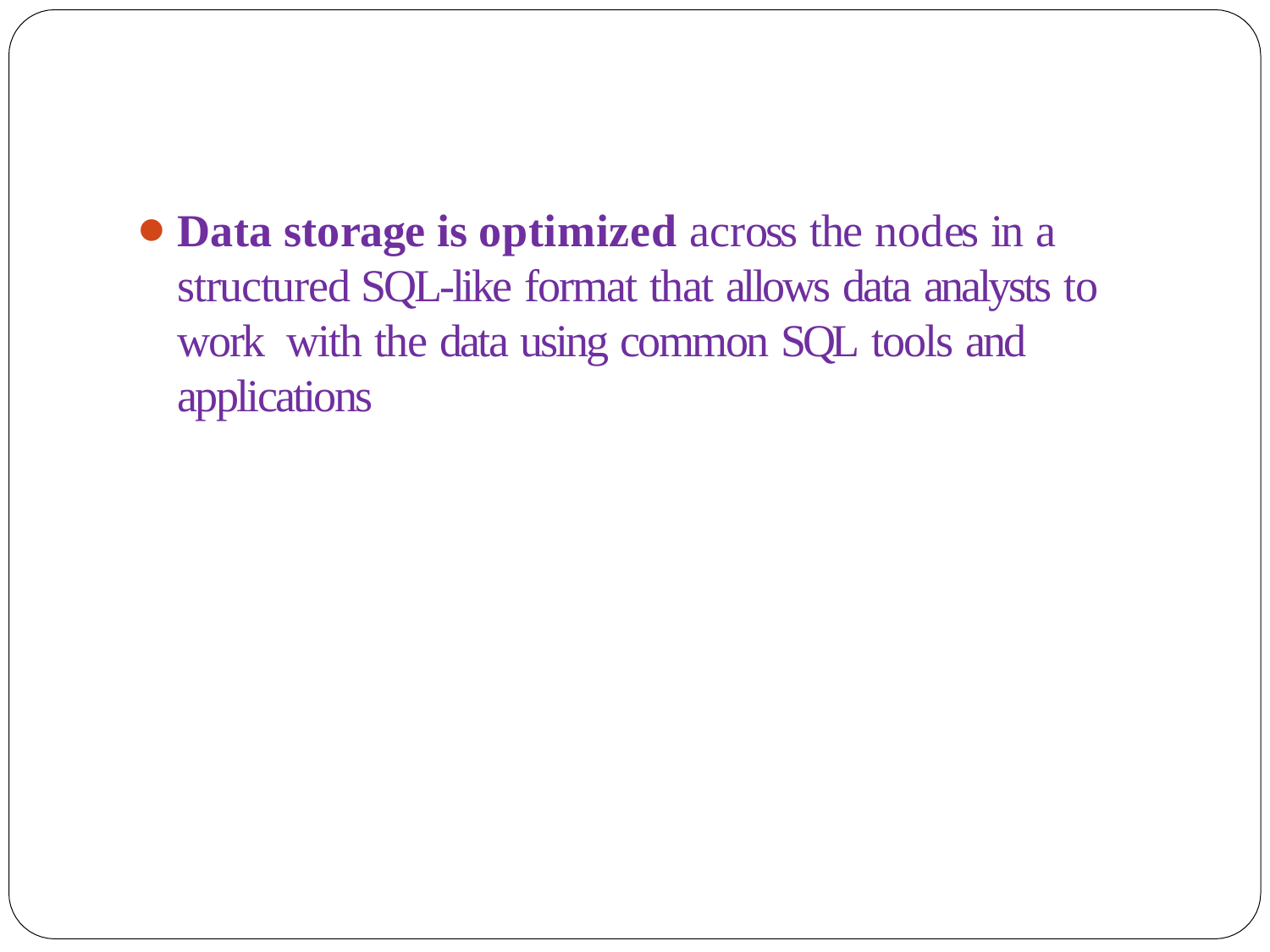

Data storage is optimized across the nodes in a  structured SQL-like format that allows data analysts to work  with the data using common SQL tools and applications